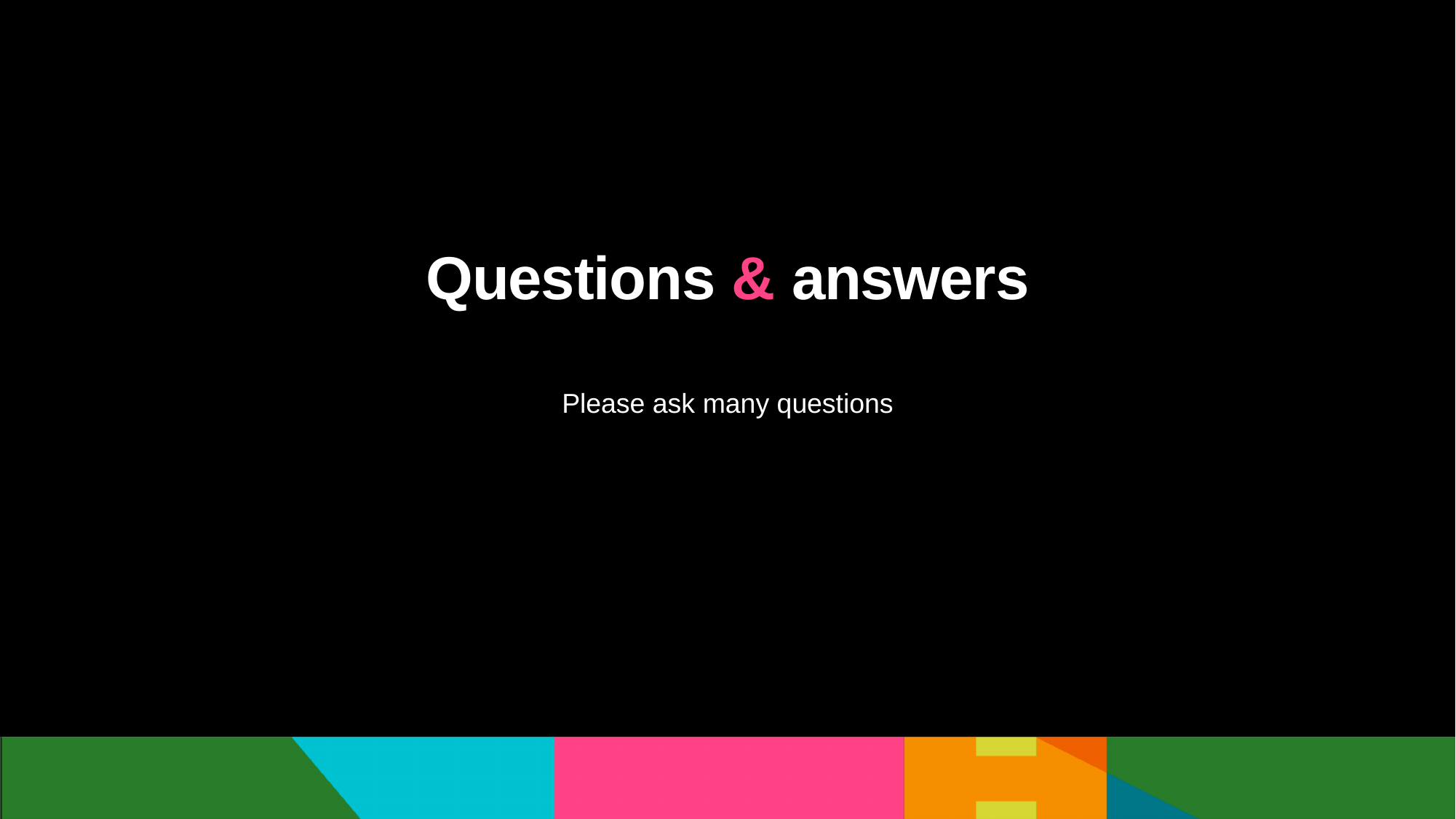

# Questions & answers
Please ask many questions